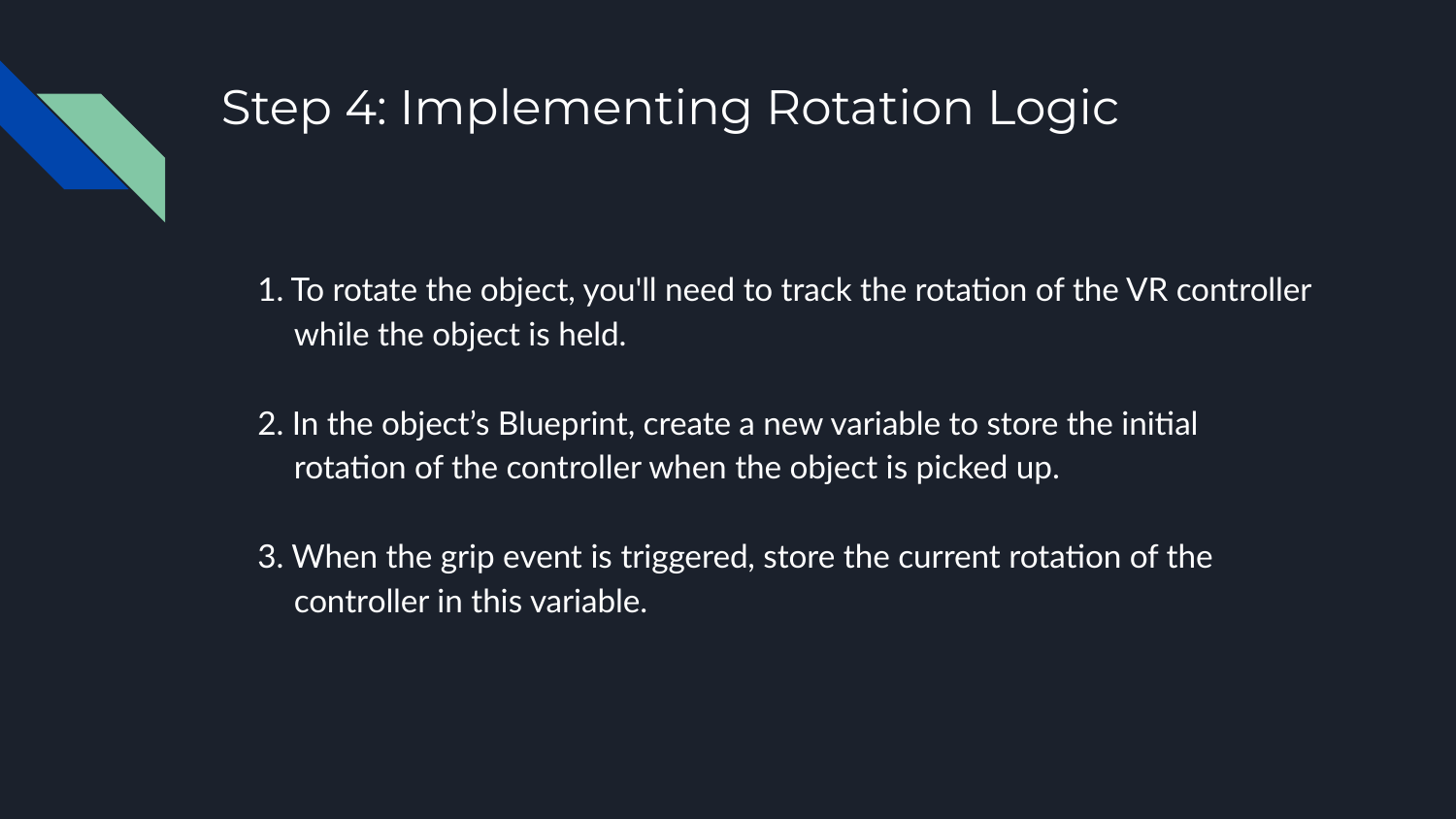

# Step 4: Implementing Rotation Logic
1. To rotate the object, you'll need to track the rotation of the VR controller while the object is held.

2. In the object’s Blueprint, create a new variable to store the initial rotation of the controller when the object is picked up.

3. When the grip event is triggered, store the current rotation of the controller in this variable.